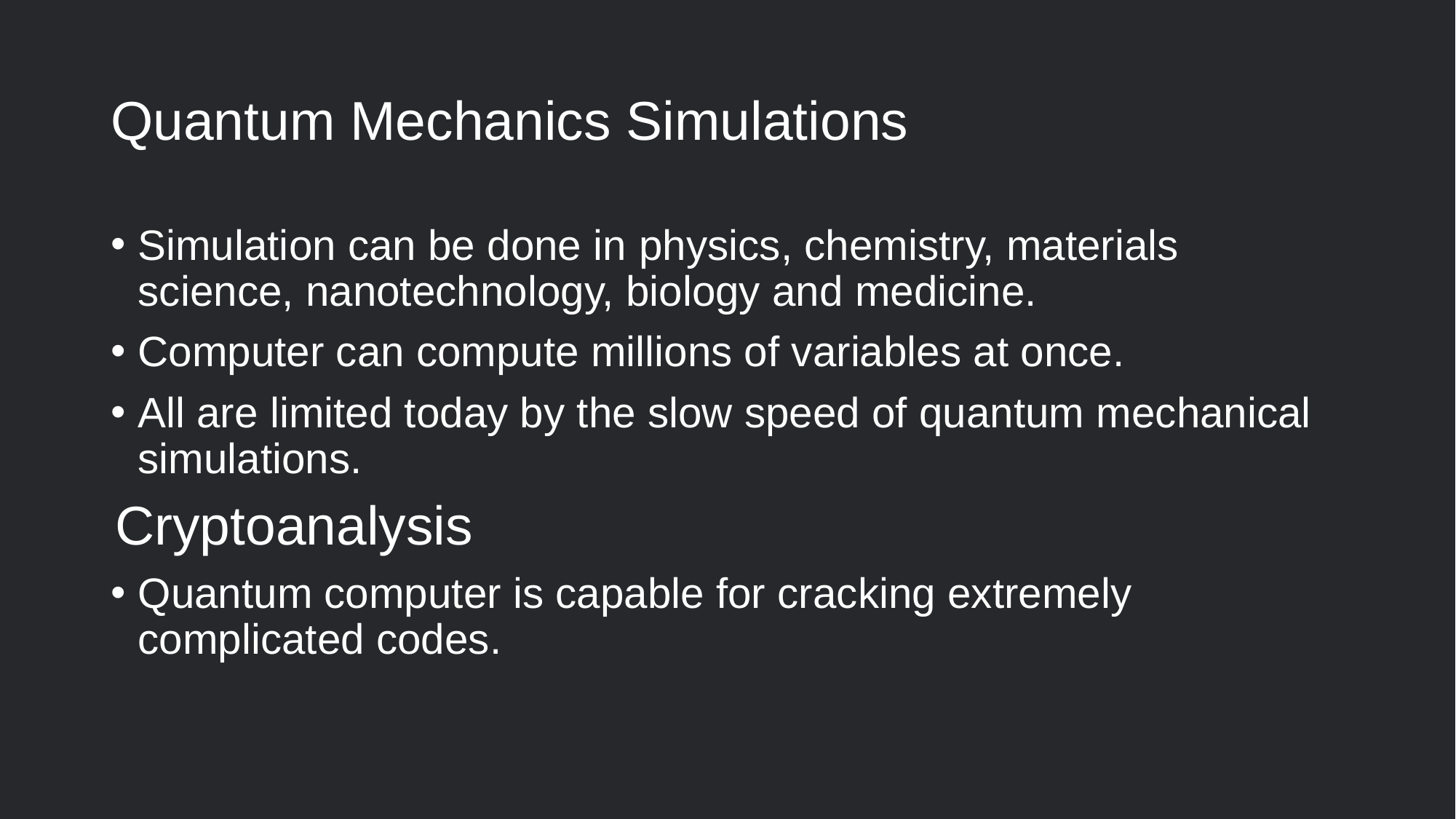

# Quantum Mechanics Simulations
Simulation can be done in physics, chemistry, materials science, nanotechnology, biology and medicine.
Computer can compute millions of variables at once.
All are limited today by the slow speed of quantum mechanical simulations.
Cryptoanalysis
Quantum computer is capable for cracking extremely complicated codes.